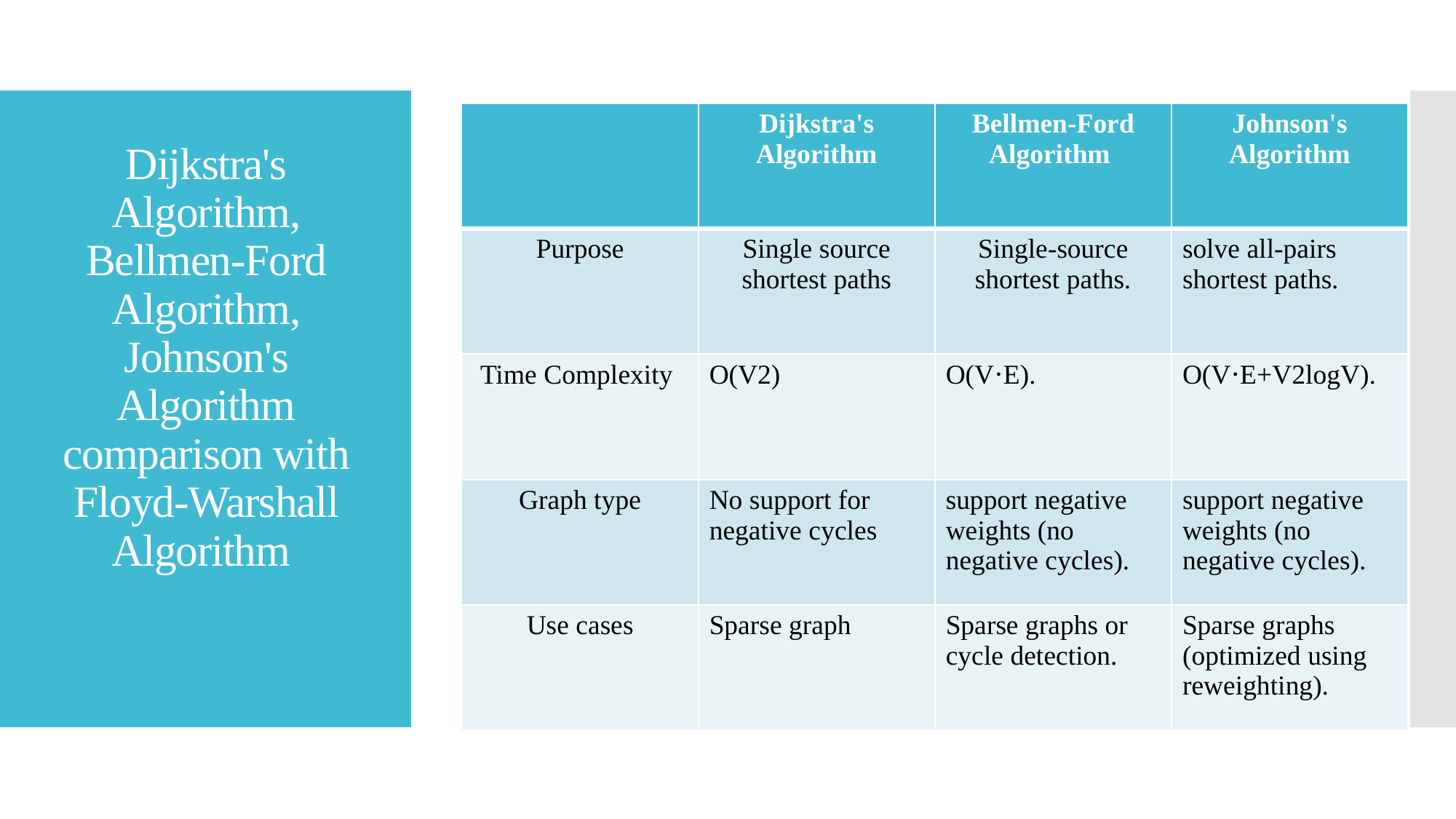

|  | Dijkstra's Algorithm | Bellmen-Ford Algorithm | Johnson's Algorithm |
| --- | --- | --- | --- |
| Purpose | Single source shortest paths | Single-source shortest paths. | solve all-pairs shortest paths. |
| Time Complexity | O(V2) | O(V⋅E). | O(V⋅E+V2logV). |
| Graph type | No support for negative cycles | support negative weights (no negative cycles). | support negative weights (no negative cycles). |
| Use cases | Sparse graph | Sparse graphs or cycle detection. | Sparse graphs (optimized using reweighting). |
# Dijkstra's Algorithm, Bellmen-Ford Algorithm, Johnson's Algorithm comparison with Floyd-Warshall Algorithm